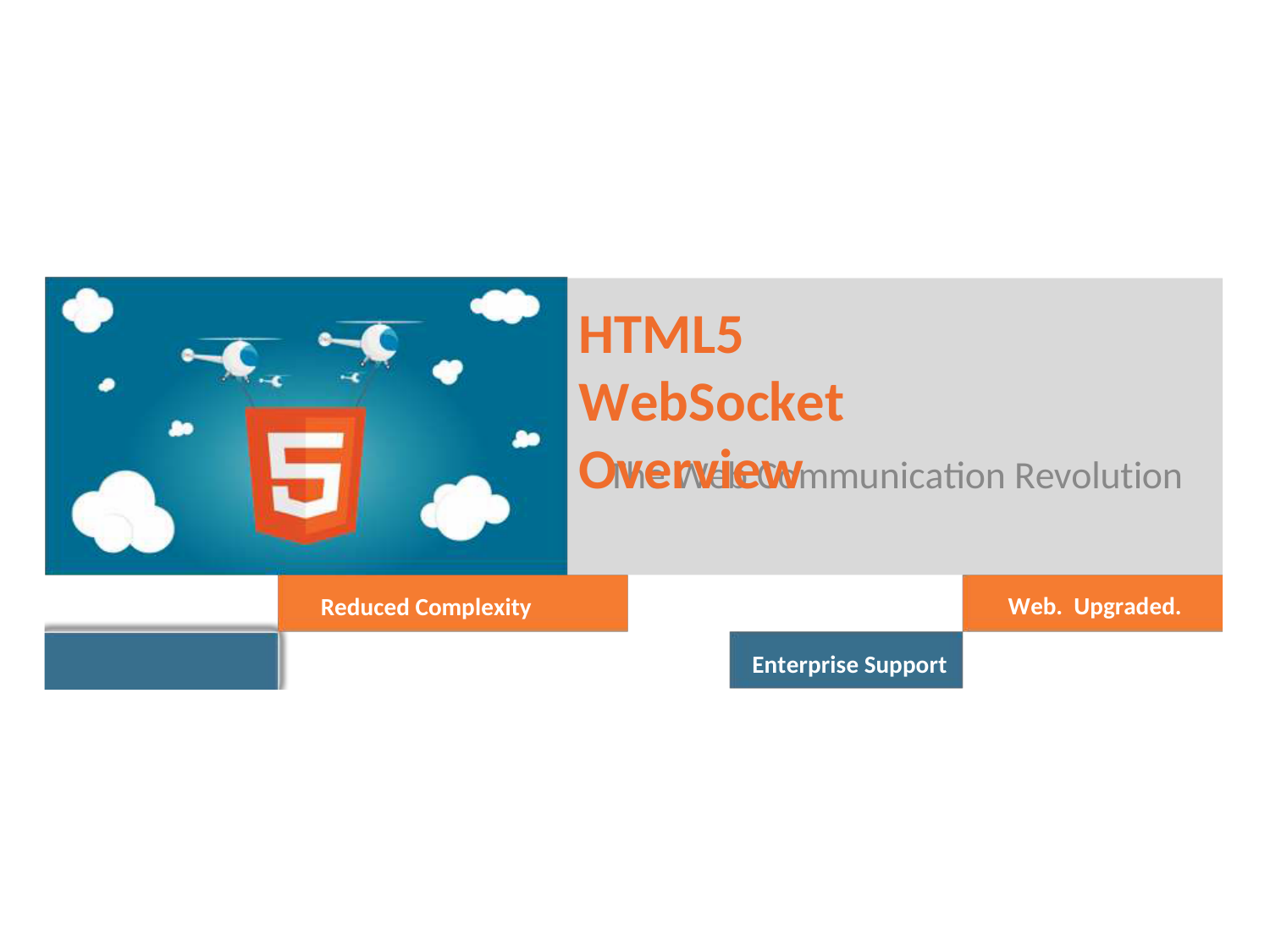

HTML5 WebSocket Overview
The Web Communication Revolution
Web.  Upgraded.

Enterprise Support
Reduced Complexity

High Performance
1